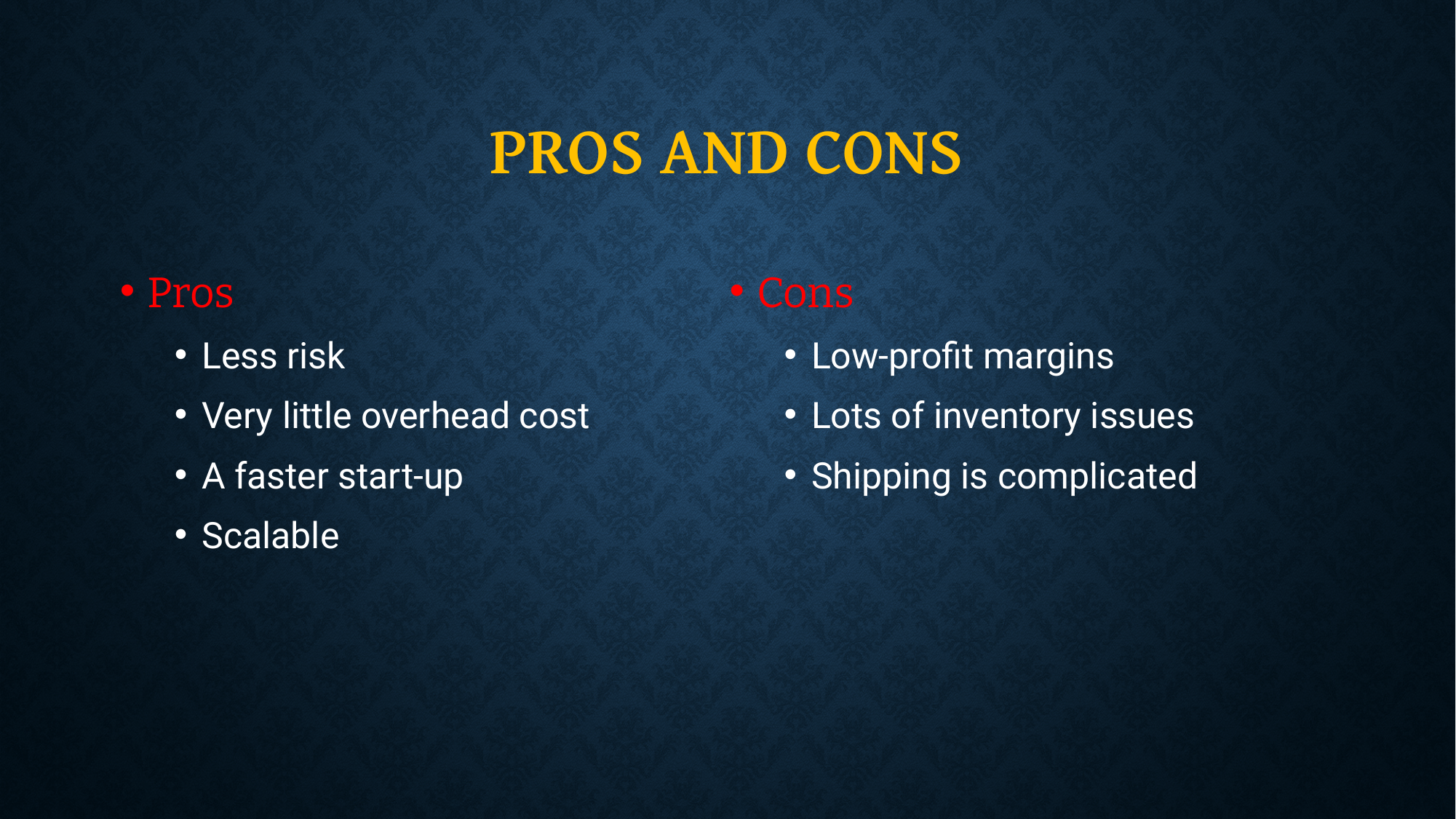

# Pros and cons
Pros
Less risk
Very little overhead cost
A faster start-up
Scalable
Cons
Low-profit margins
Lots of inventory issues
Shipping is complicated